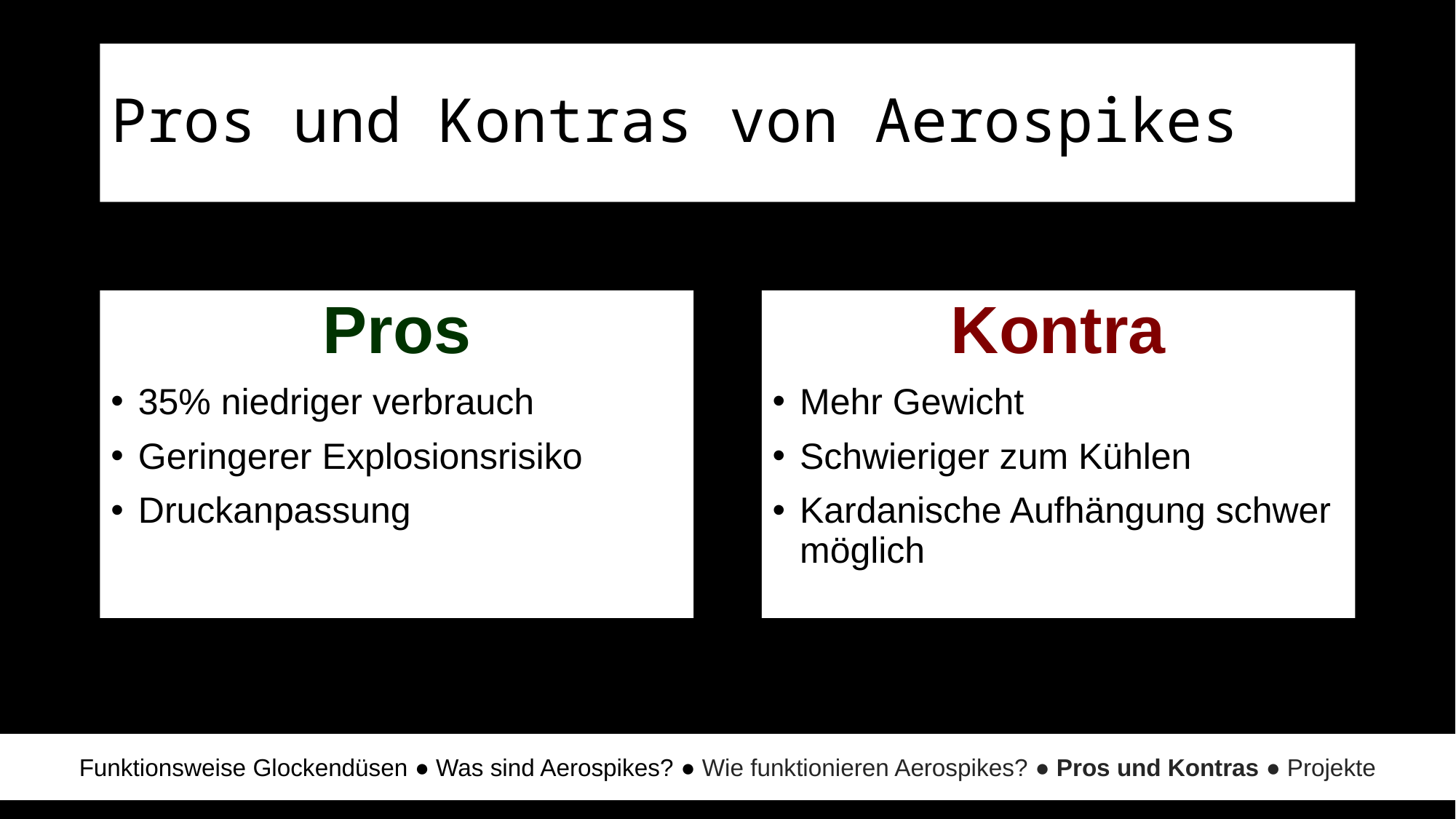

# Pros und Kontras von Aerospikes
Pros
35% niedriger verbrauch
Geringerer Explosionsrisiko
Druckanpassung

Kontra
Mehr Gewicht
Schwieriger zum Kühlen
Kardanische Aufhängung schwer möglich

Funktionsweise Glockendüsen ● Was sind Aerospikes? ● Wie funktionieren Aerospikes? ● Pros und Kontras ● Projekte